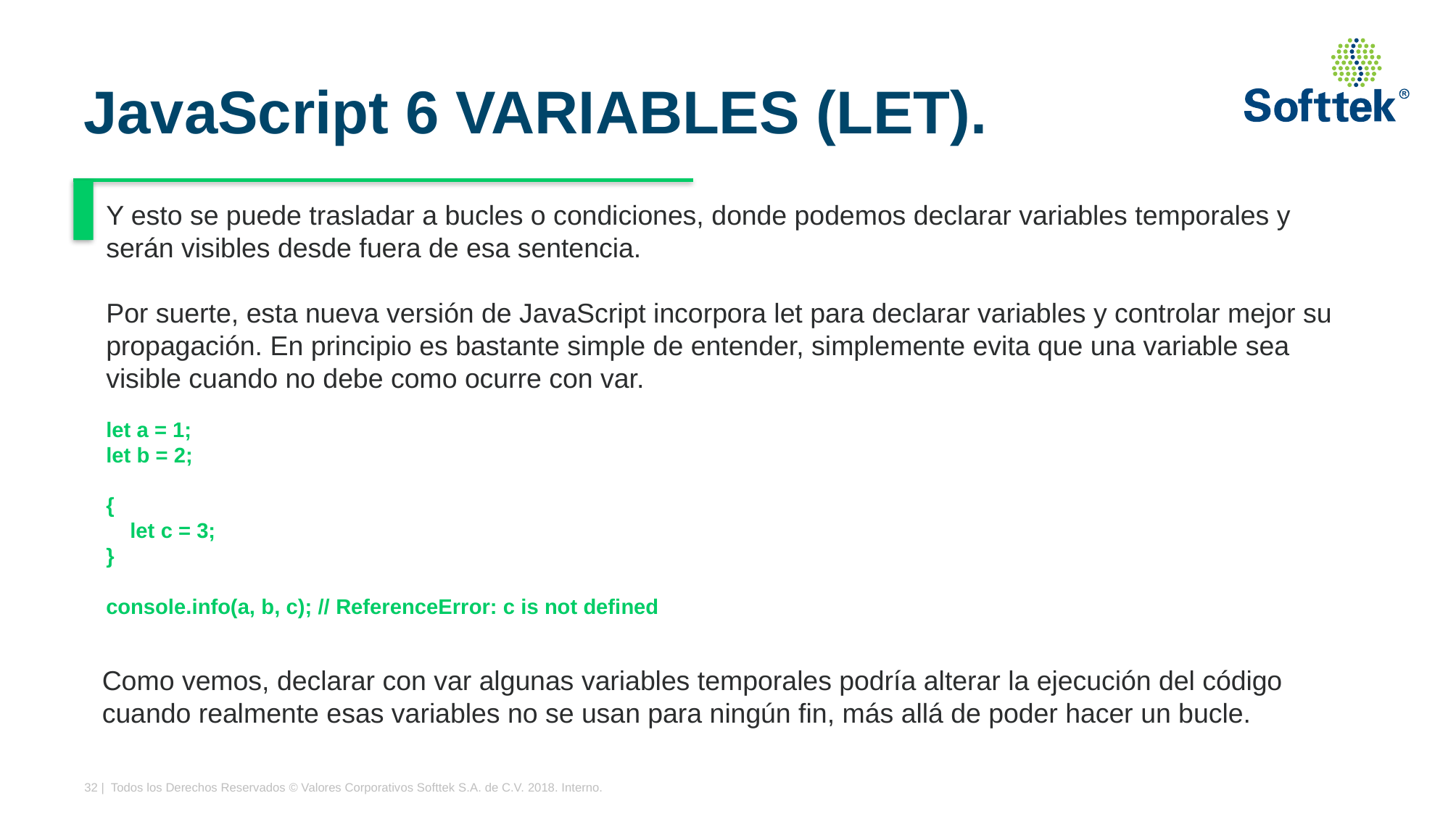

# JavaScript 6 VARIABLES (LET).

Y esto se puede trasladar a bucles o condiciones, donde podemos declarar variables temporales y serán visibles desde fuera de esa sentencia.

Por suerte, esta nueva versión de JavaScript incorpora let para declarar variables y controlar mejor su propagación. En principio es bastante simple de entender, simplemente evita que una variable sea visible cuando no debe como ocurre con var.
let a = 1;
let b = 2;

{
    let c = 3;
}

console.info(a, b, c); // ReferenceError: c is not defined

Como vemos, declarar con var algunas variables temporales podría alterar la ejecución del código cuando realmente esas variables no se usan para ningún fin, más allá de poder hacer un bucle.